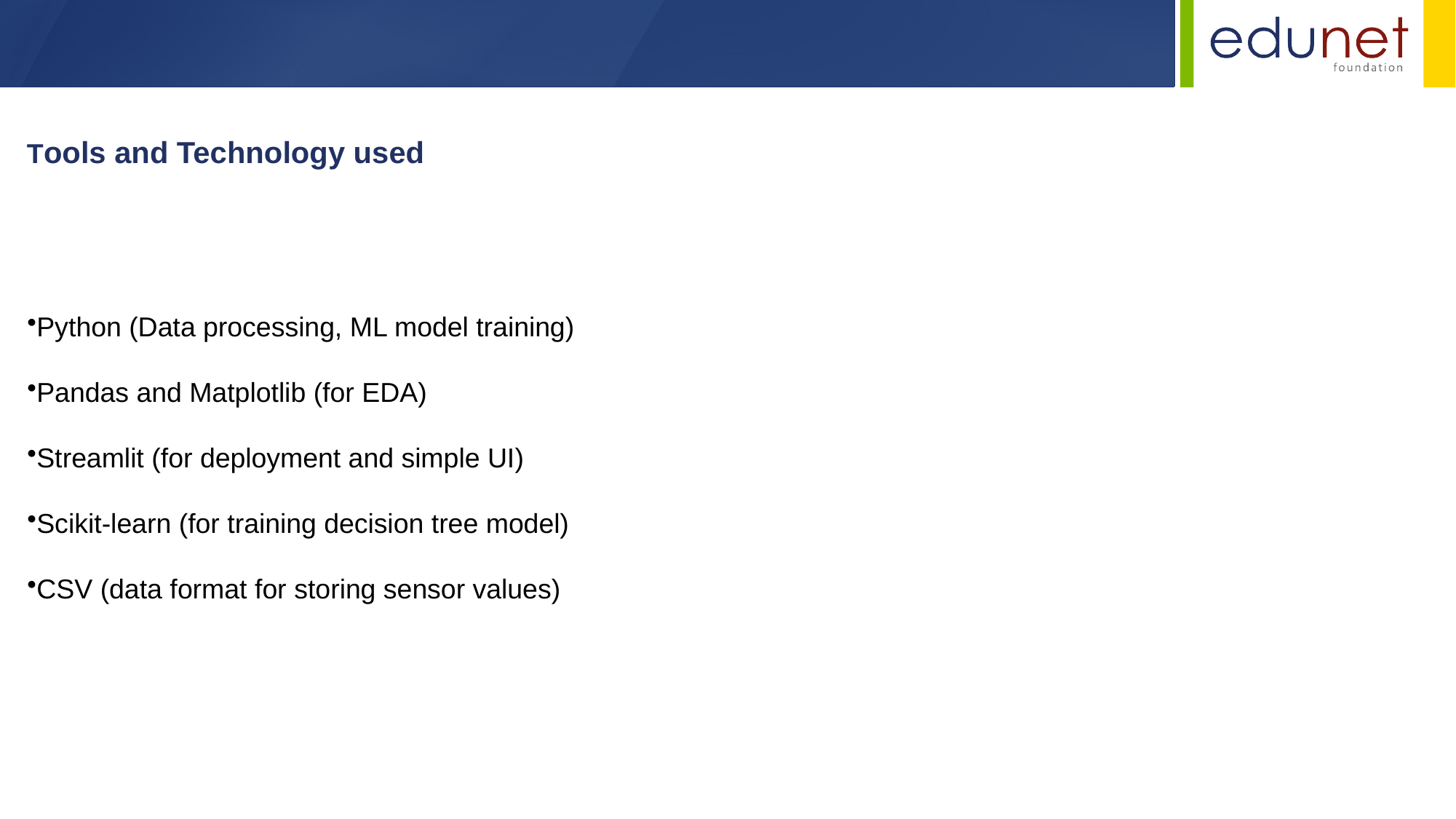

Tools and Technology used
Python (Data processing, ML model training)

Pandas and Matplotlib (for EDA)

Streamlit (for deployment and simple UI)

Scikit-learn (for training decision tree model)

CSV (data format for storing sensor values)